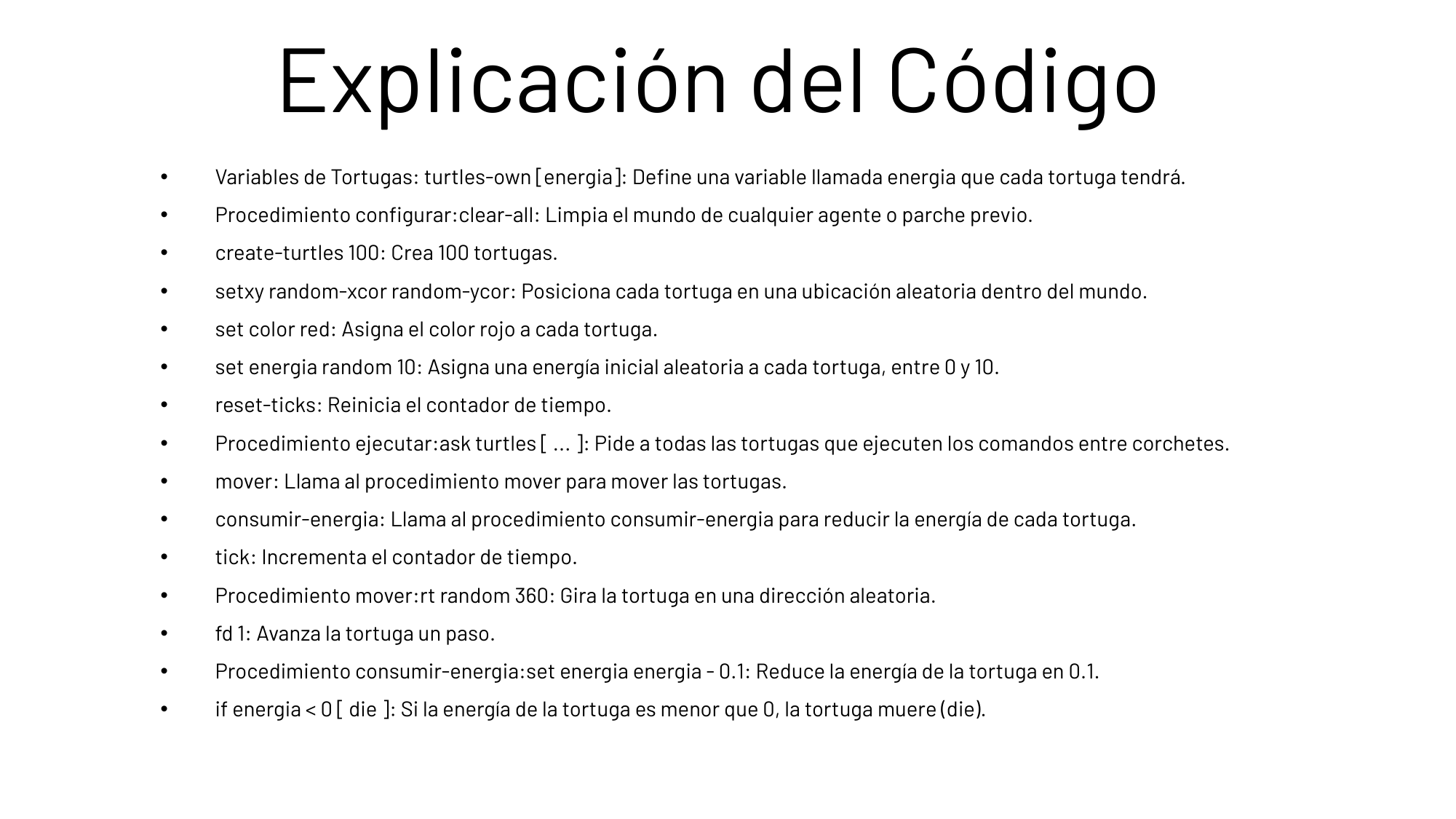

# Explicación del Código

Variables de Tortugas: turtles-own [energia]: Define una variable llamada energia que cada tortuga tendrá.
Procedimiento configurar:clear-all: Limpia el mundo de cualquier agente o parche previo.
create-turtles 100: Crea 100 tortugas.
setxy random-xcor random-ycor: Posiciona cada tortuga en una ubicación aleatoria dentro del mundo.
set color red: Asigna el color rojo a cada tortuga.
set energia random 10: Asigna una energía inicial aleatoria a cada tortuga, entre 0 y 10.
reset-ticks: Reinicia el contador de tiempo.
Procedimiento ejecutar:ask turtles [ ... ]: Pide a todas las tortugas que ejecuten los comandos entre corchetes.
mover: Llama al procedimiento mover para mover las tortugas.
consumir-energia: Llama al procedimiento consumir-energia para reducir la energía de cada tortuga.
tick: Incrementa el contador de tiempo.
Procedimiento mover:rt random 360: Gira la tortuga en una dirección aleatoria.
fd 1: Avanza la tortuga un paso.
Procedimiento consumir-energia:set energia energia - 0.1: Reduce la energía de la tortuga en 0.1.
if energia < 0 [ die ]: Si la energía de la tortuga es menor que 0, la tortuga muere (die).